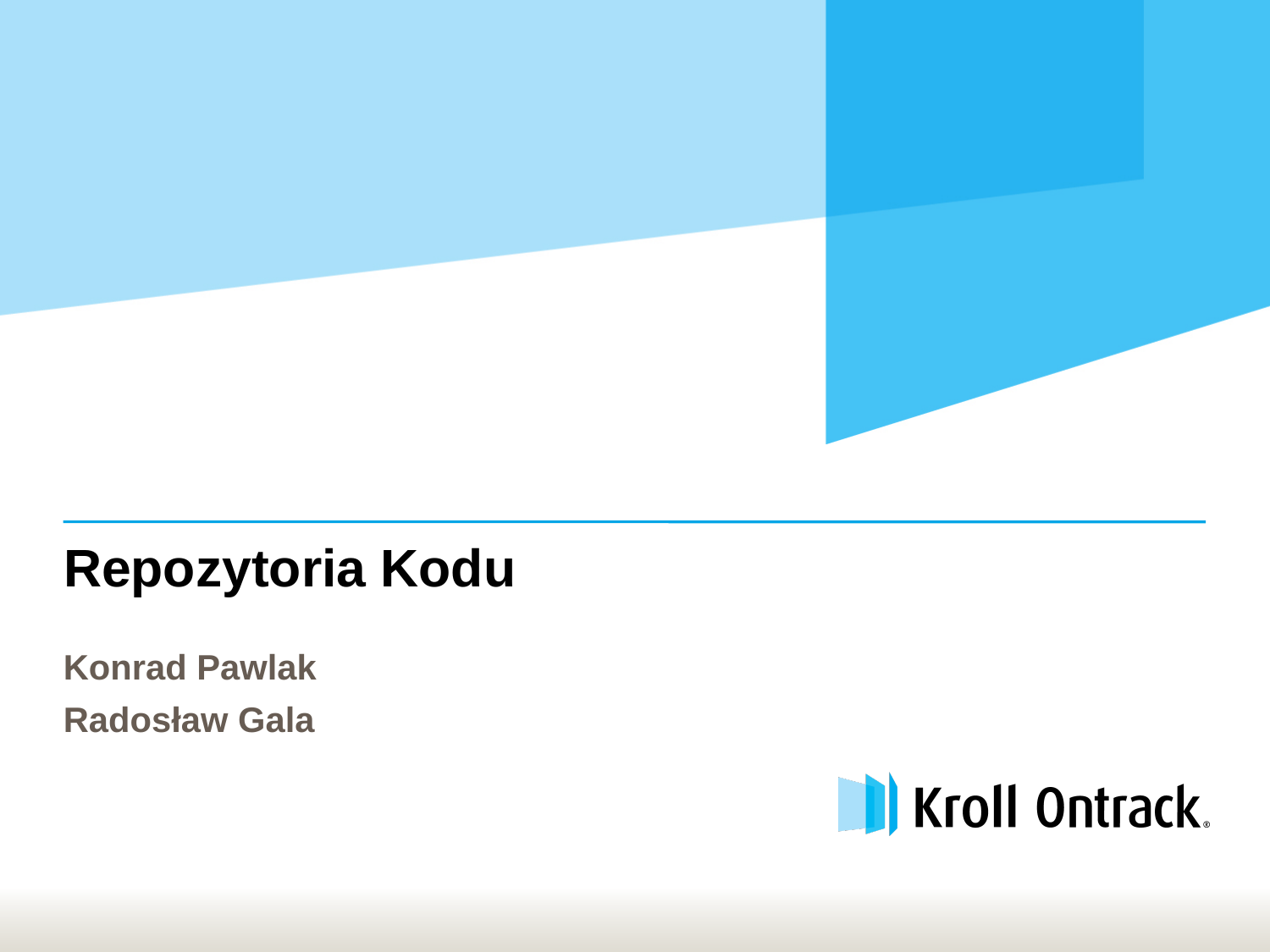

# Repozytoria Kodu
Konrad Pawlak
Radosław Gala